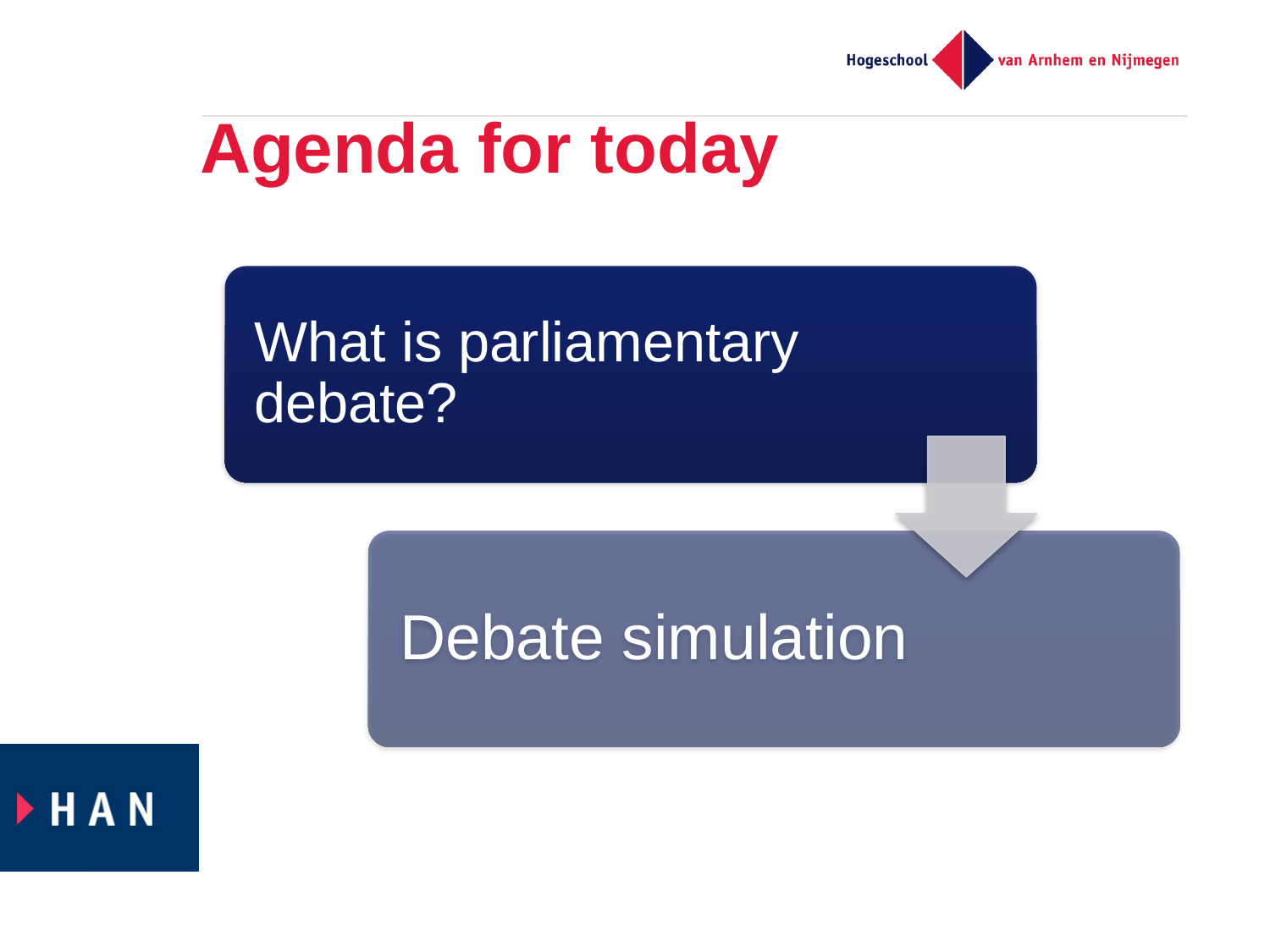

# Agenda for today
What is parliamentary debate?
Debate simulation